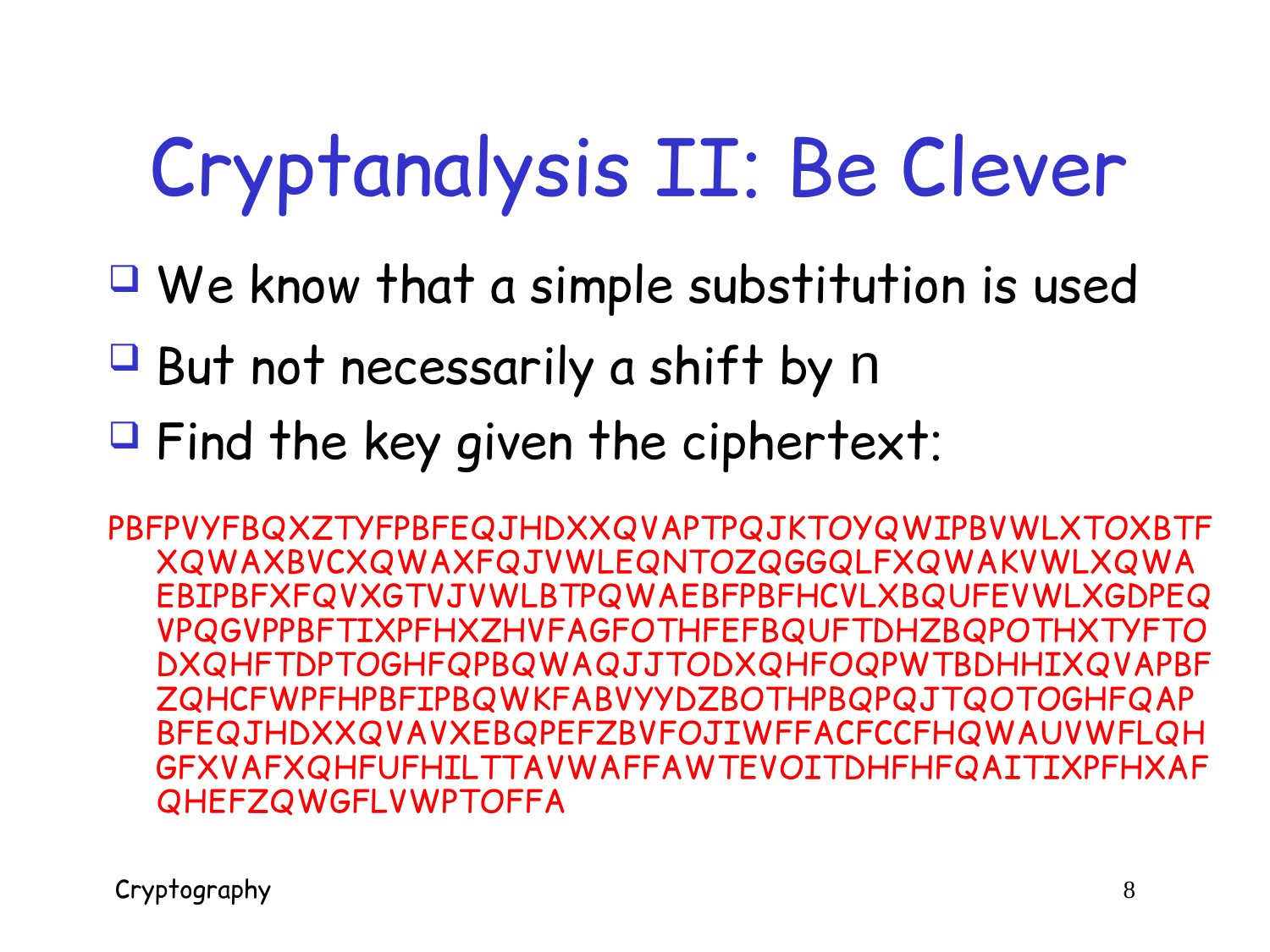

# Cryptanalysis II: Be Clever
We know that a simple substitution is used
But not necessarily a shift by n
Find the key given the ciphertext:

PBFPVYFBQXZTYFPBFEQJHDXXQVAPTPQJKTOYQWIPBVWLXTOXBTFXQWAXBVCXQWAXFQJVWLEQNTOZQGGQLFXQWAKVWLXQWAEBIPBFXFQVXGTVJVWLBTPQWAEBFPBFHCVLXBQUFEVWLXGDPEQVPQGVPPBFTIXPFHXZHVFAGFOTHFEFBQUFTDHZBQPOTHXTYFTODXQHFTDPTOGHFQPBQWAQJJTODXQHFOQPWTBDHHIXQVAPBFZQHCFWPFHPBFIPBQWKFABVYYDZBOTHPBQPQJTQOTOGHFQAPBFEQJHDXXQVAVXEBQPEFZBVFOJIWFFACFCCFHQWAUVWFLQHGFXVAFXQHFUFHILTTAVWAFFAWTEVOITDHFHFQAITIXPFHXAFQHEFZQWGFLVWPTOFFA
 Cryptography                                                                                                                   8